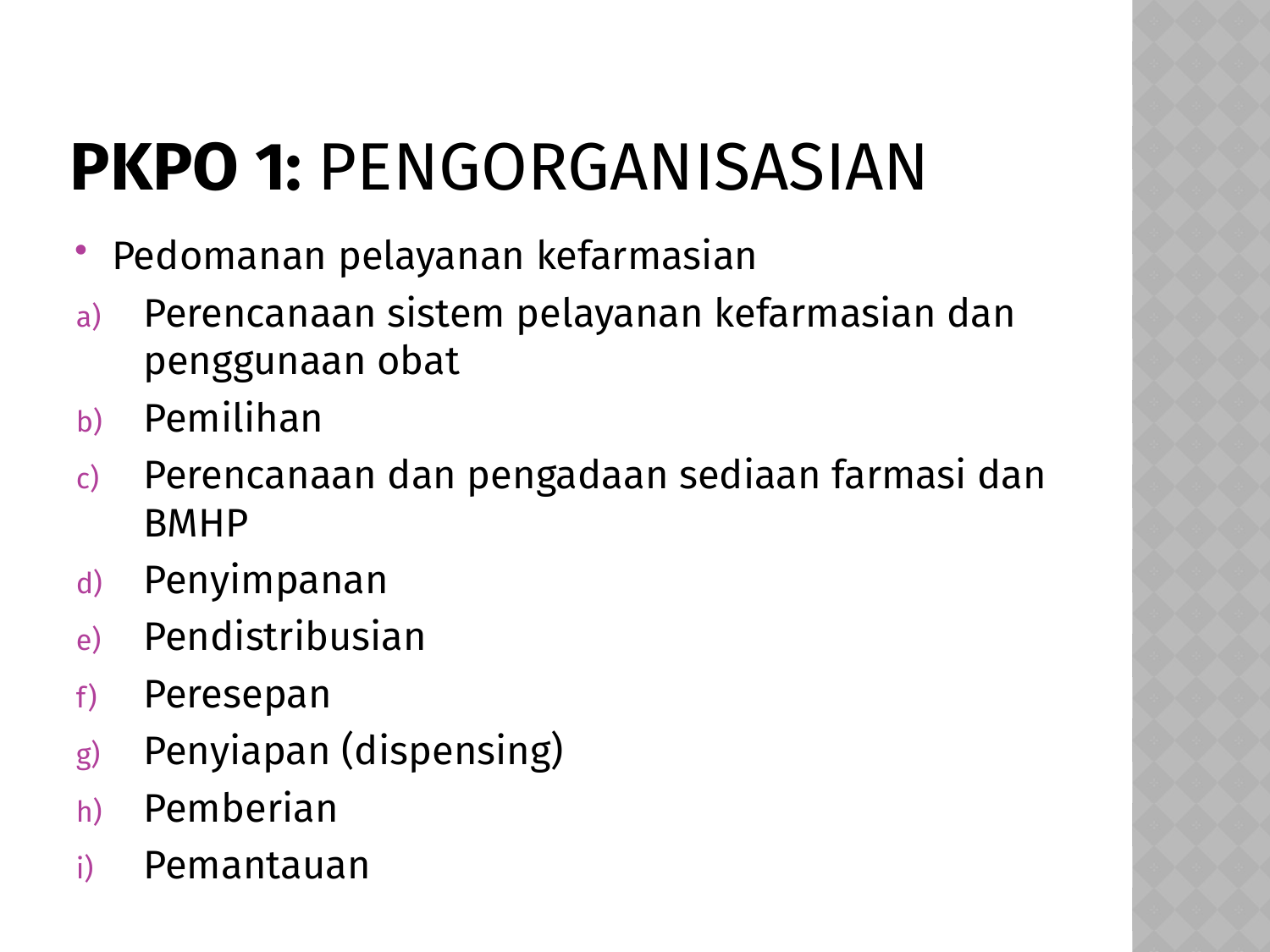

# Pkpo 1: Pengorganisasian
Pedomanan pelayanan kefarmasian
Perencanaan sistem pelayanan kefarmasian dan penggunaan obat
Pemilihan
Perencanaan dan pengadaan sediaan farmasi dan BMHP
Penyimpanan
Pendistribusian
Peresepan
Penyiapan (dispensing)
Pemberian
Pemantauan